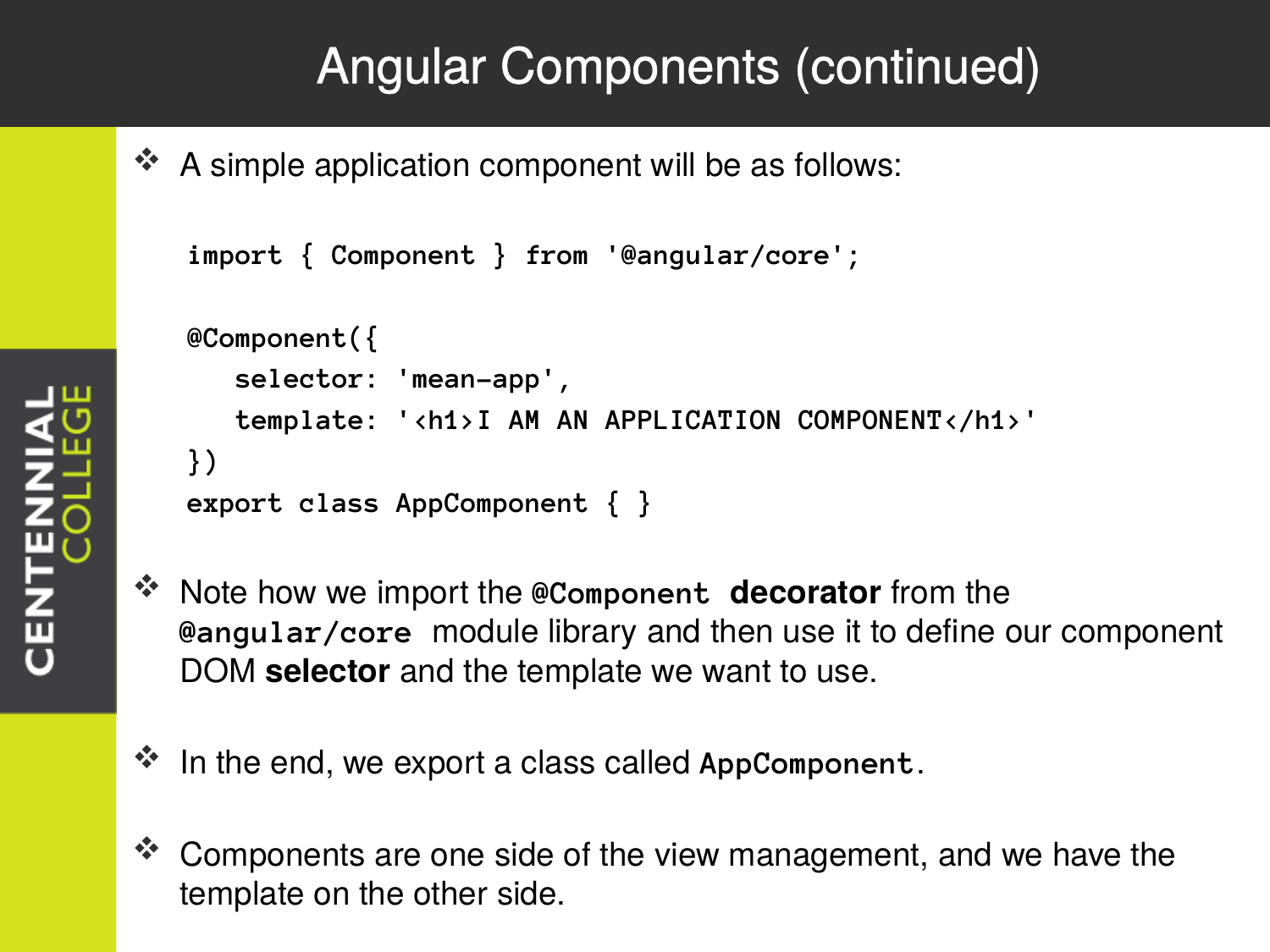

# Angular Components (continued)
A simple application component will be as follows:

import { Component } from '@angular/core';

@Component({
   selector: 'mean-app',
   template: '<h1>I AM AN APPLICATION COMPONENT</h1>'
})
export class AppComponent { }

Note how we import the @Component decorator from the @angular/core module library and then use it to define our component DOM selector and the template we want to use.

In the end, we export a class called AppComponent.

Components are one side of the view management, and we have the template on the other side.